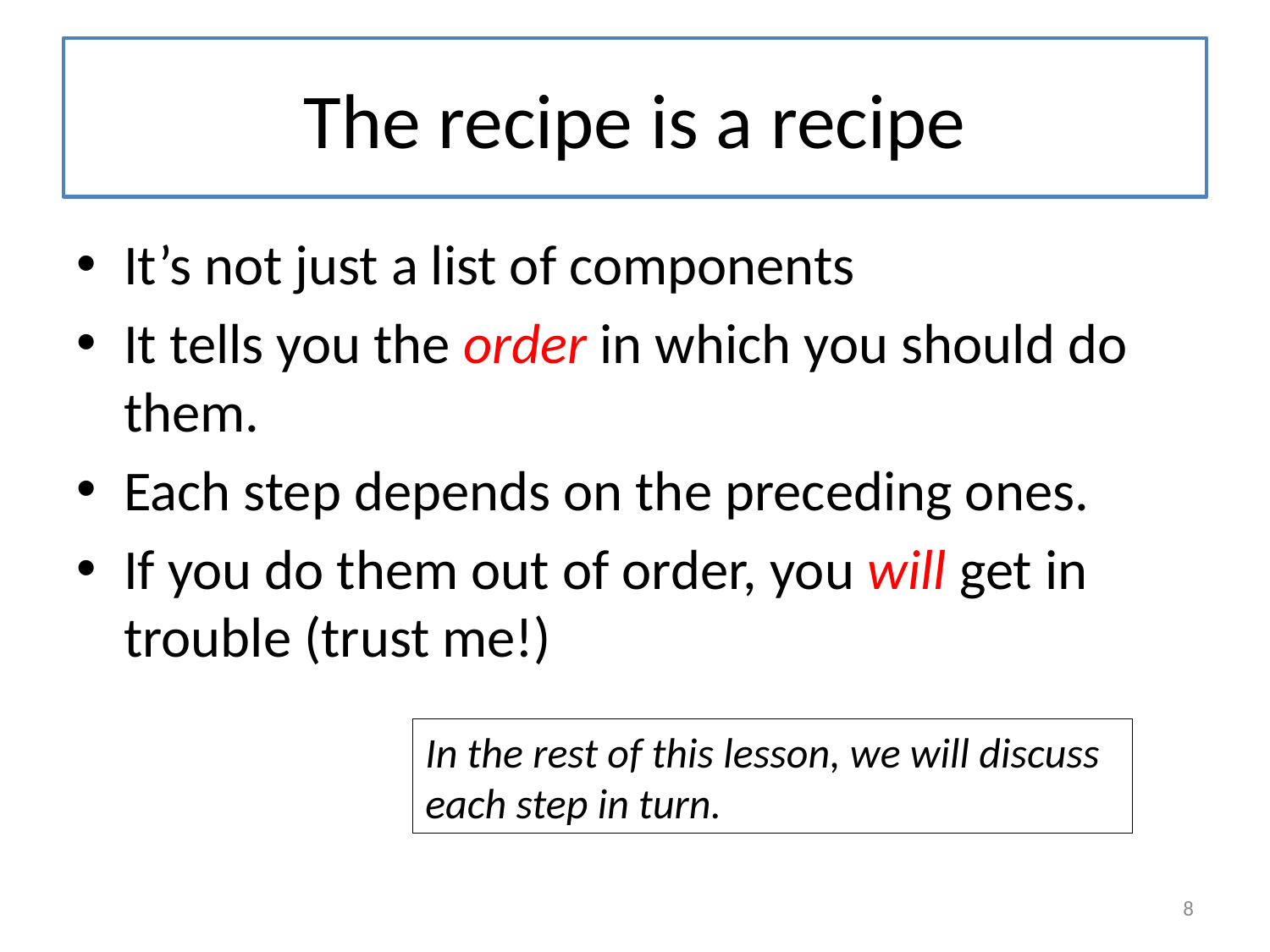

# The recipe is a recipe
It’s not just a list of components
It tells you the order in which you should do them.
Each step depends on the preceding ones.
If you do them out of order, you will get in trouble (trust me!)

In the rest of this lesson, we will discuss each step in turn.
8